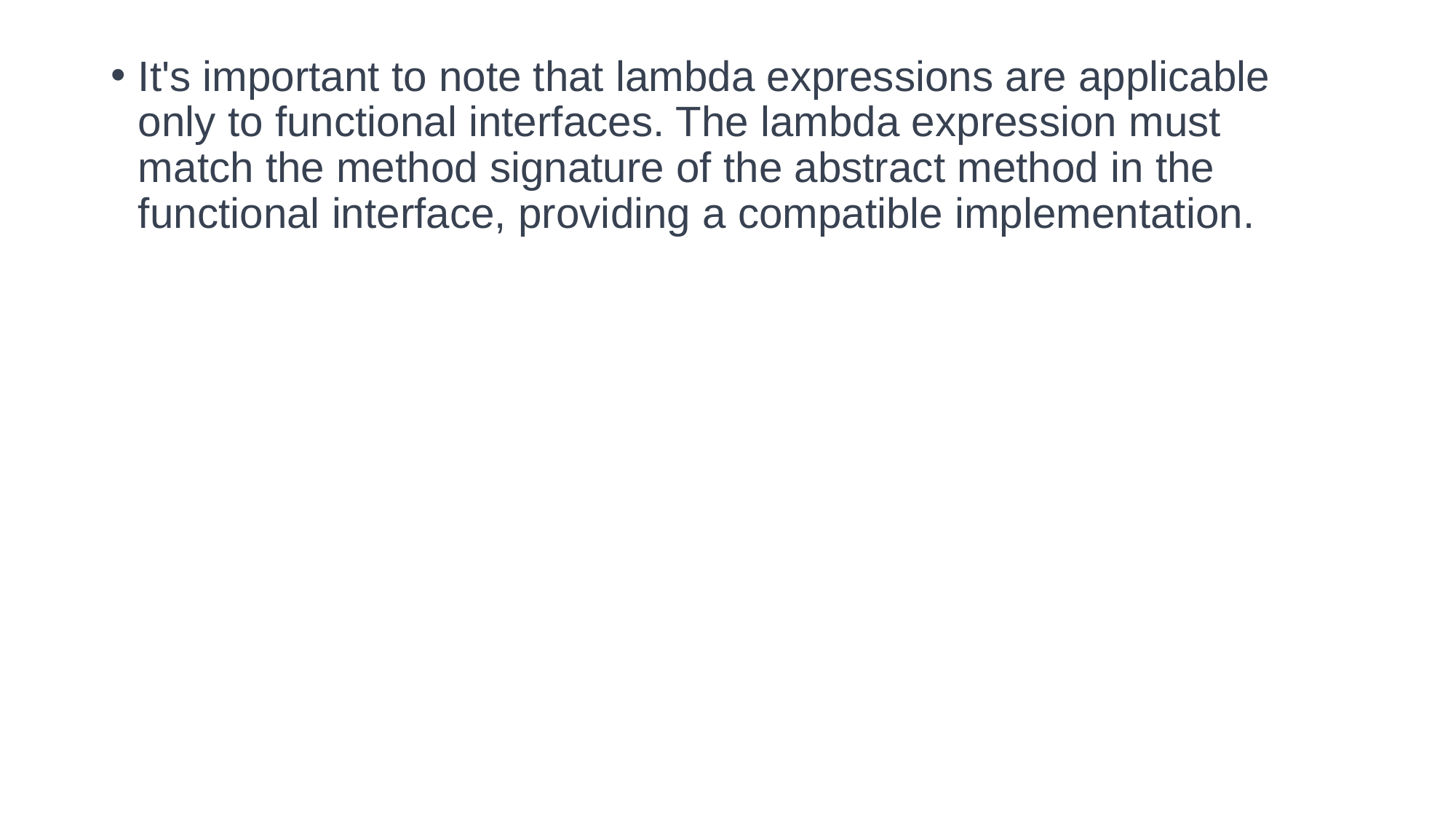

It's important to note that lambda expressions are applicable only to functional interfaces. The lambda expression must match the method signature of the abstract method in the functional interface, providing a compatible implementation.